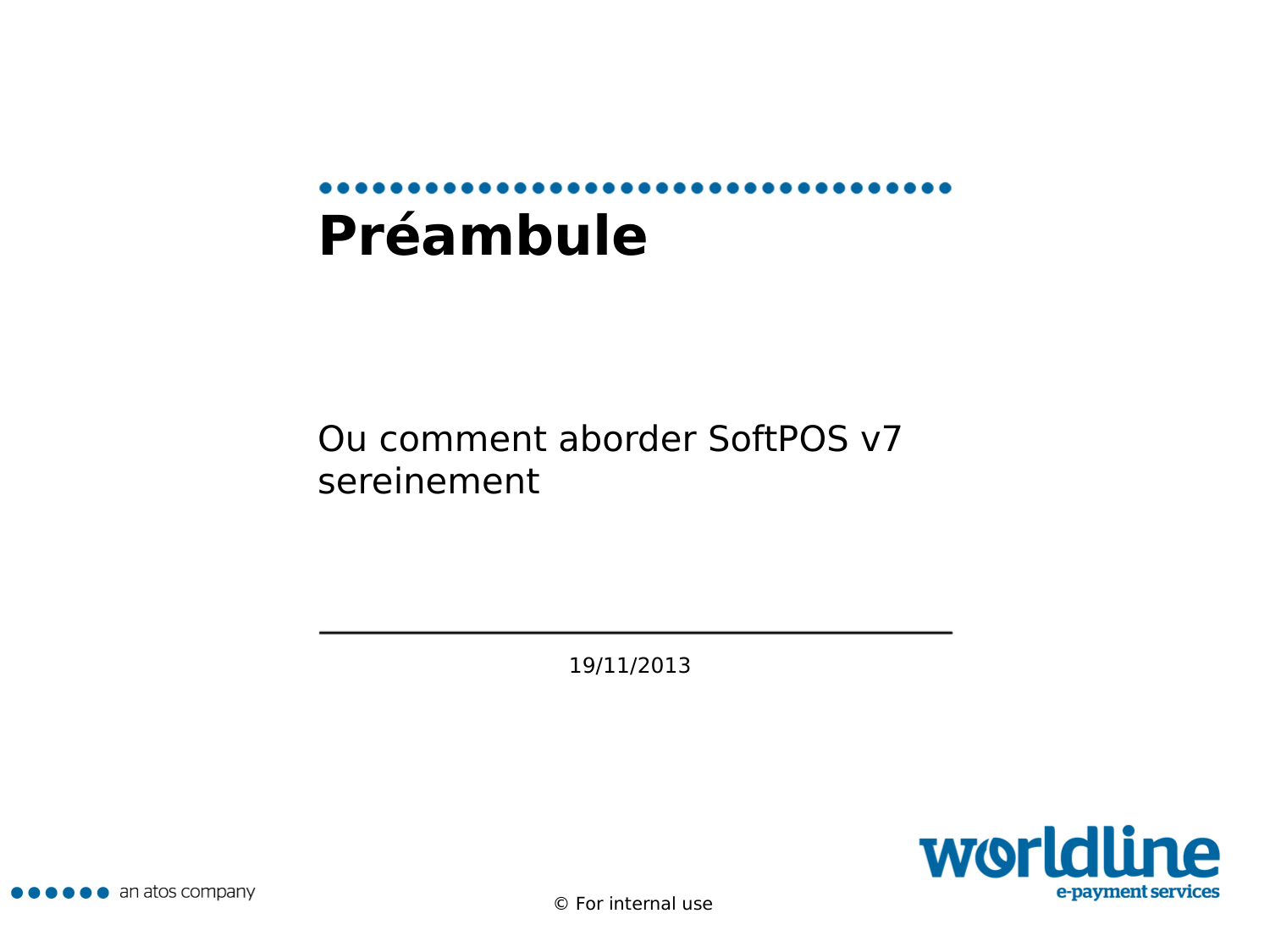

# Préambule
Ou comment aborder SoftPOS v7 sereinement